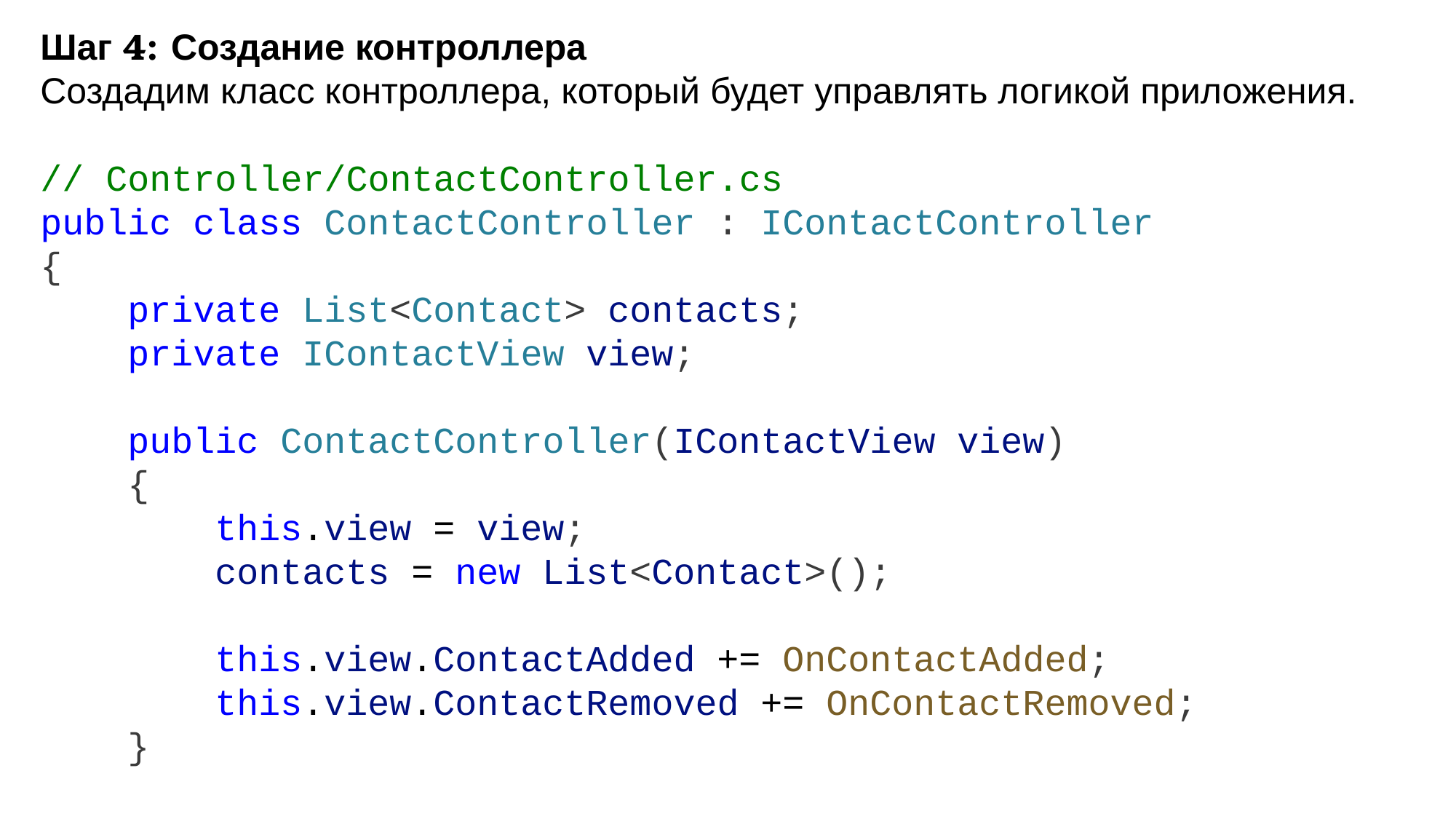

Шаг 4: Создание контроллера
Создадим класс контроллера, который будет управлять логикой приложения.

// Controller/ContactController.cs
public class ContactController : IContactController
{
    private List<Contact> contacts;
    private IContactView view;

    public ContactController(IContactView view)
    {
        this.view = view;
        contacts = new List<Contact>();

        this.view.ContactAdded += OnContactAdded;
        this.view.ContactRemoved += OnContactRemoved;
    }